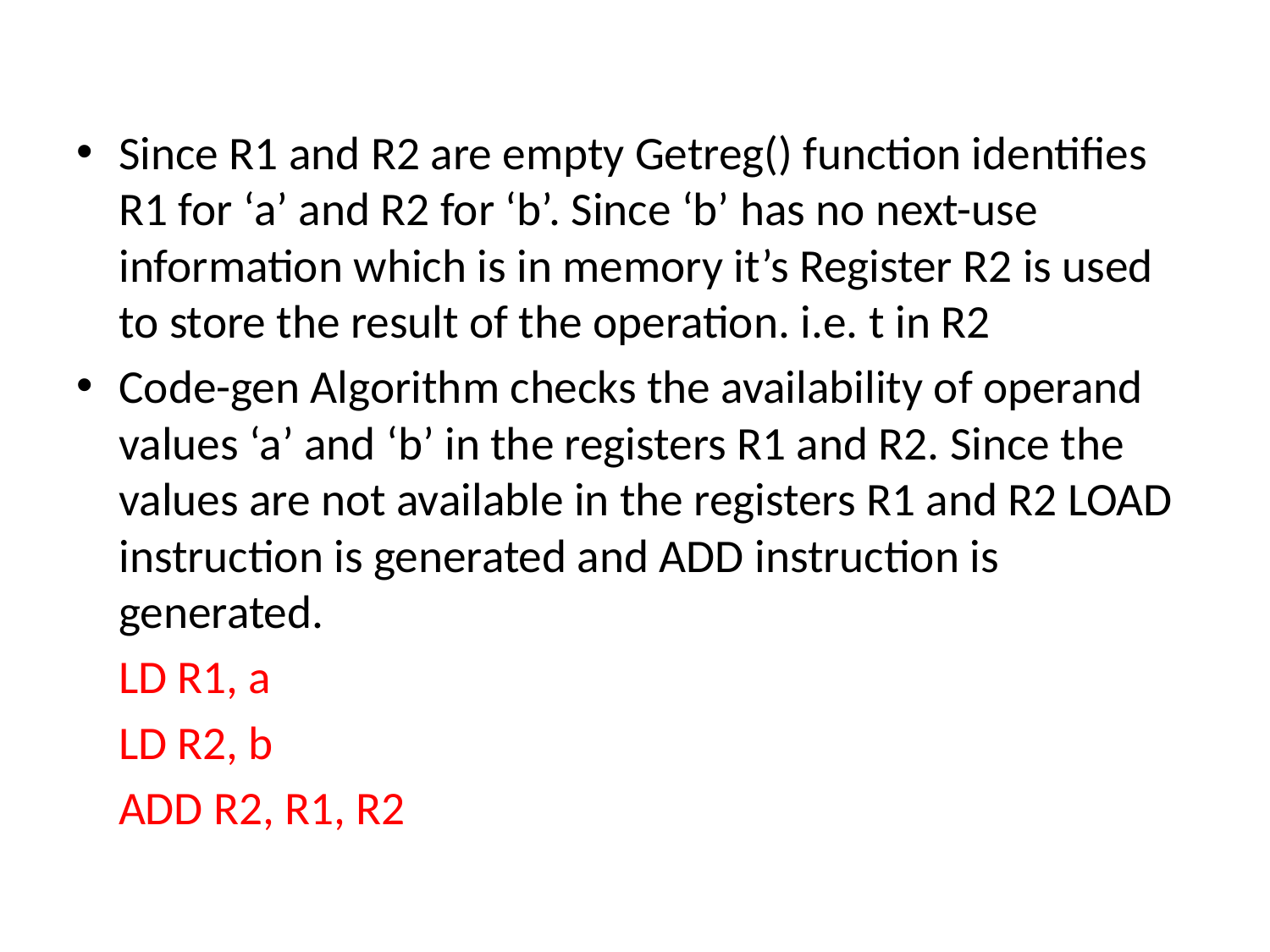

#
Since R1 and R2 are empty Getreg() function identifies R1 for ‘a’ and R2 for ‘b’. Since ‘b’ has no next-use information which is in memory it’s Register R2 is used to store the result of the operation. i.e. t in R2
Code-gen Algorithm checks the availability of operand values ‘a’ and ‘b’ in the registers R1 and R2. Since the values are not available in the registers R1 and R2 LOAD instruction is generated and ADD instruction is generated.
    LD R1, a
    LD R2, b
    ADD R2, R1, R2